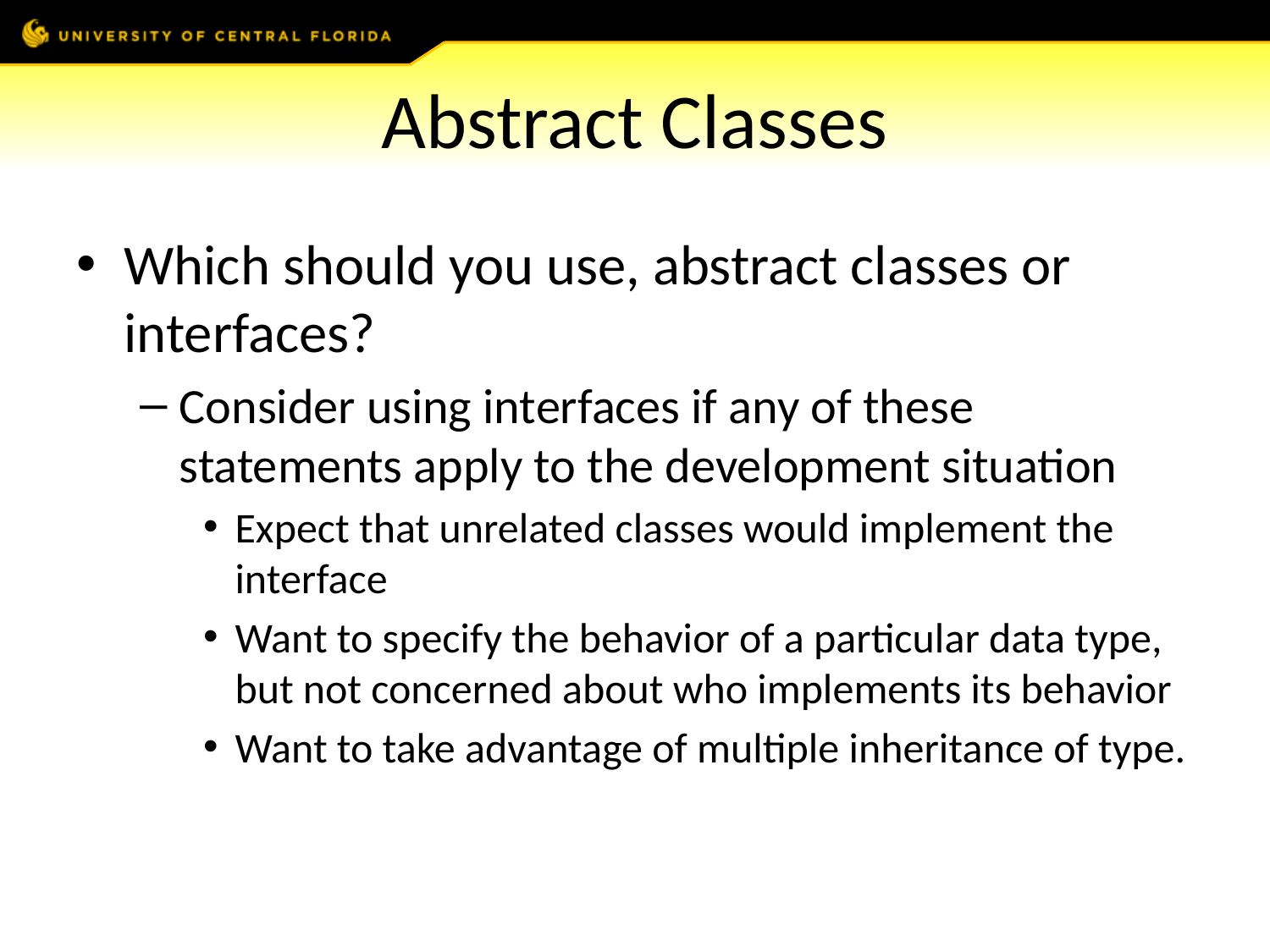

# Abstract Classes
Which should you use, abstract classes or interfaces?
Consider using interfaces if any of these statements apply to the development situation
Expect that unrelated classes would implement the  interface
Want to specify the behavior of a particular data type, but not concerned about who implements its behavior
Want to take advantage of multiple inheritance of type.